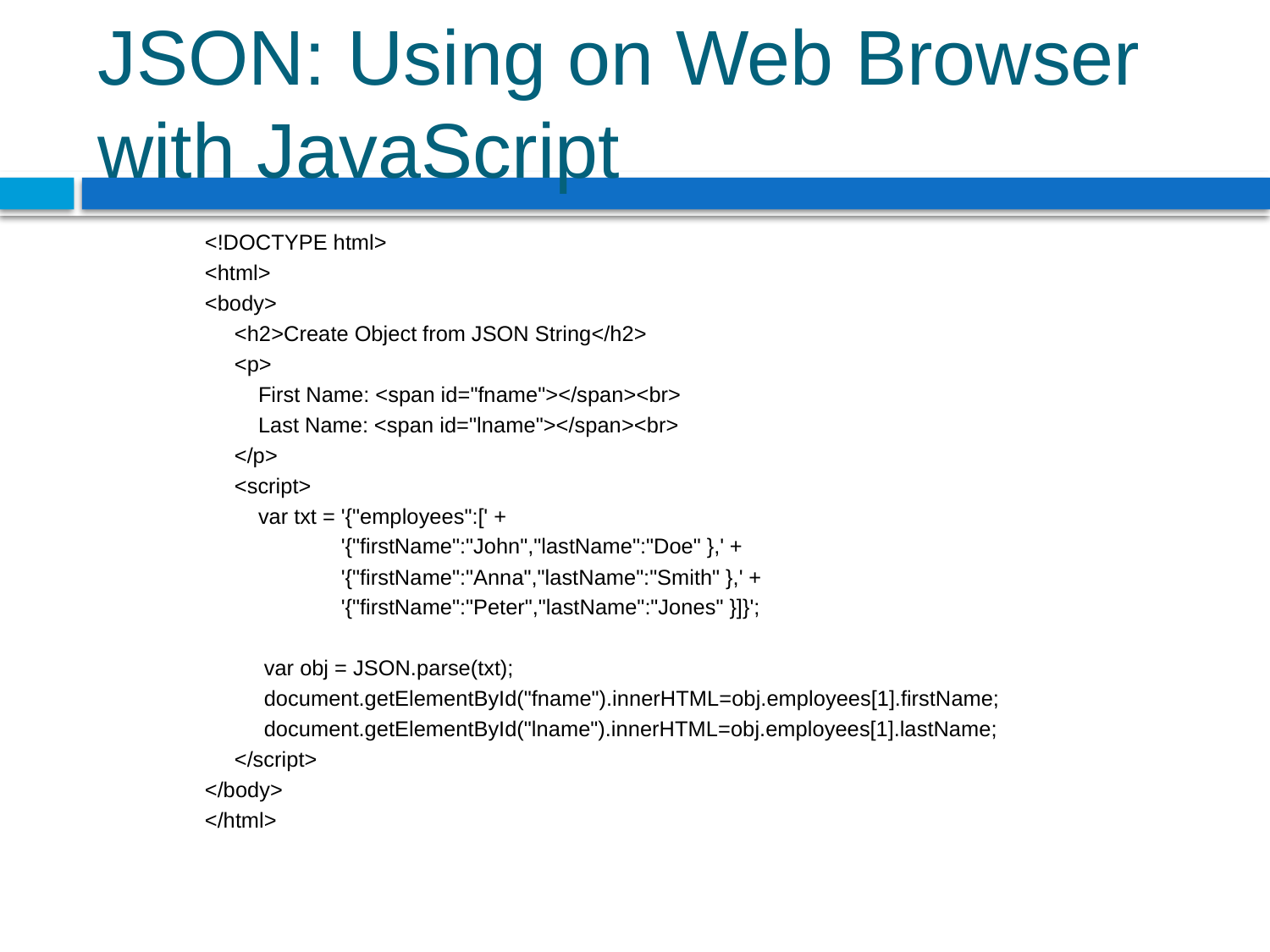

# JSON: Using on Web Browser with JavaScript
<!DOCTYPE html>
<html>
<body>
     <h2>Create Object from JSON String</h2>
     <p>
         First Name: <span id="fname"></span><br>
         Last Name: <span id="lname"></span><br>
     </p>
     <script>
         var txt = '{"employees":[' +
                       '{"firstName":"John","lastName":"Doe" },' +
                       '{"firstName":"Anna","lastName":"Smith" },' +
                       '{"firstName":"Peter","lastName":"Jones" }]}';

          var obj = JSON.parse(txt);
          document.getElementById("fname").innerHTML=obj.employees[1].firstName;
          document.getElementById("lname").innerHTML=obj.employees[1].lastName;
     </script>
</body>
</html>